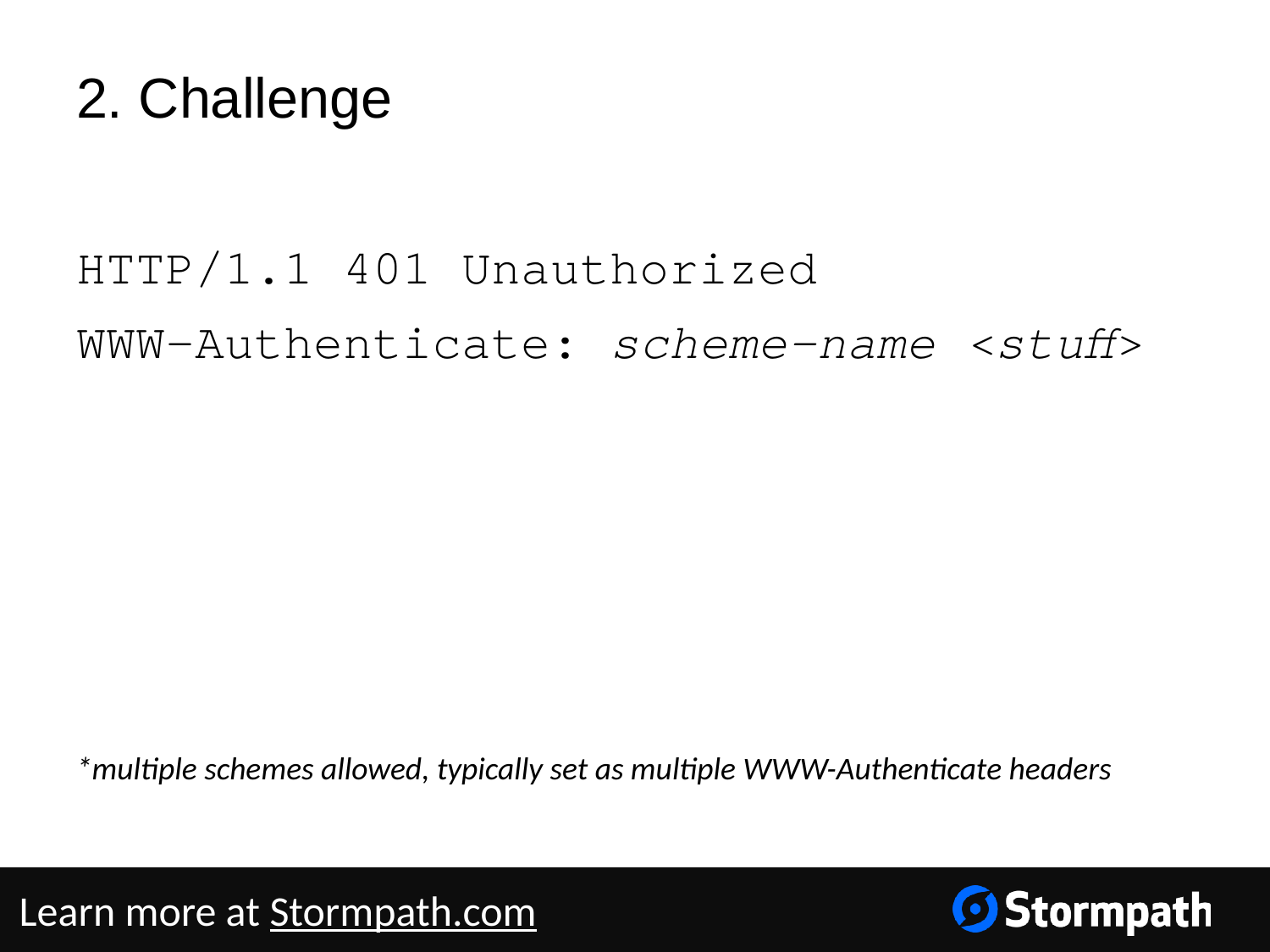

# 2. Challenge
HTTP/1.1 401 Unauthorized
WWW-Authenticate: scheme-name <stuff>

*multiple schemes allowed, typically set as multiple WWW-Authenticate headers
Learn more at Stormpath.com